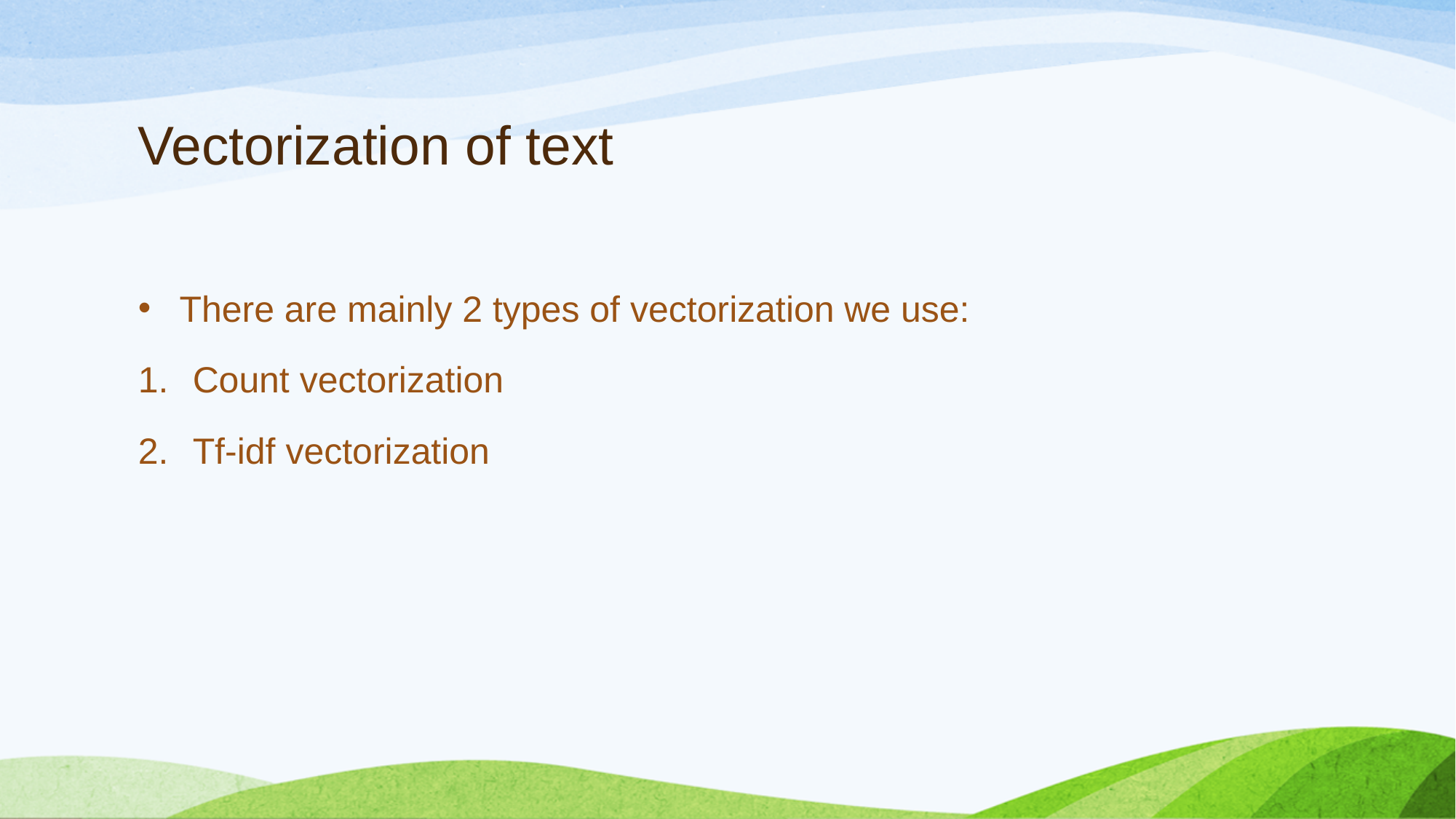

# Vectorization of text

There are mainly 2 types of vectorization we use:
Count vectorization
Tf-idf vectorization